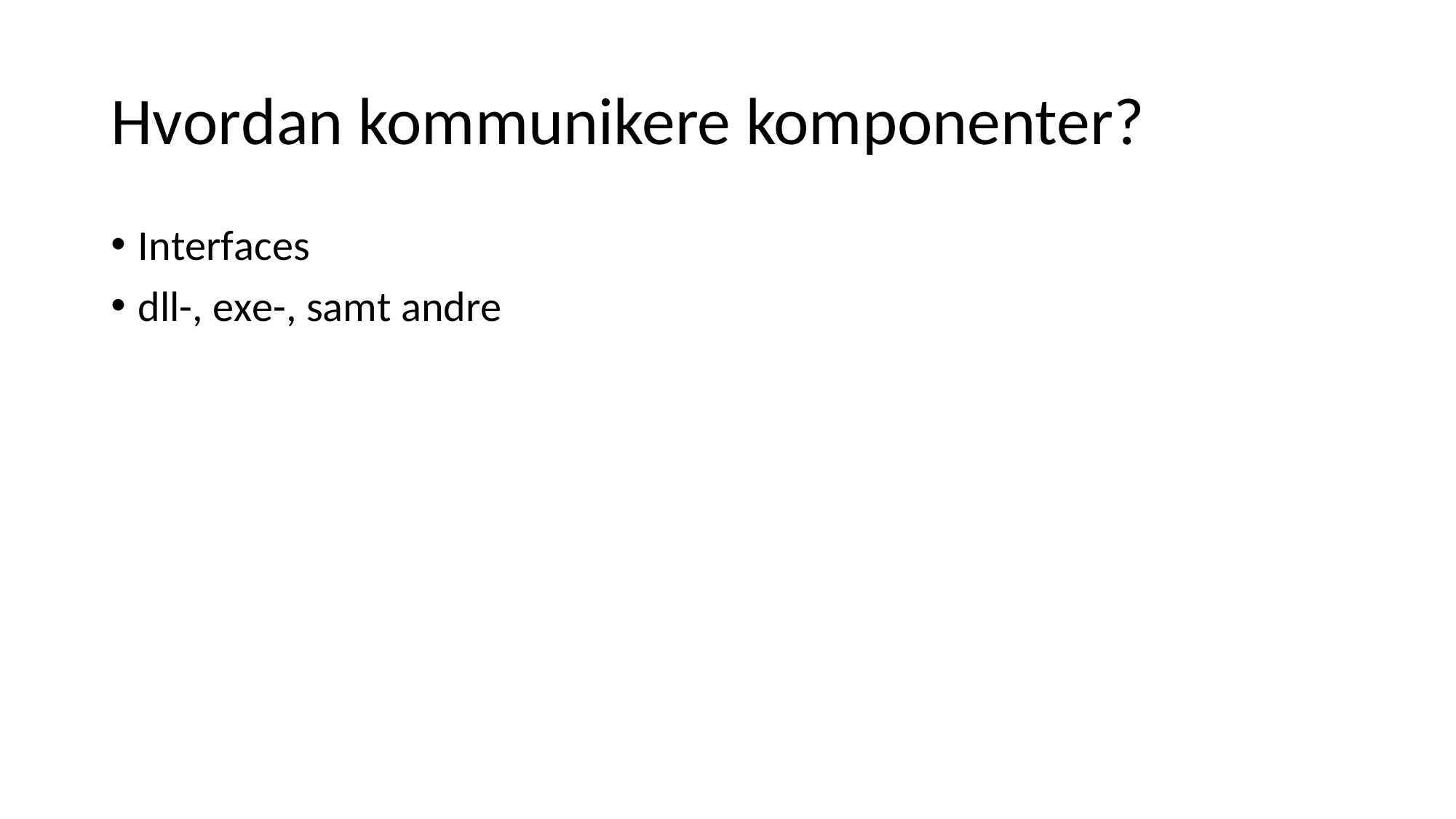

# Hvordan kommunikere komponenter?
Interfaces
dll-, exe-, samt andre